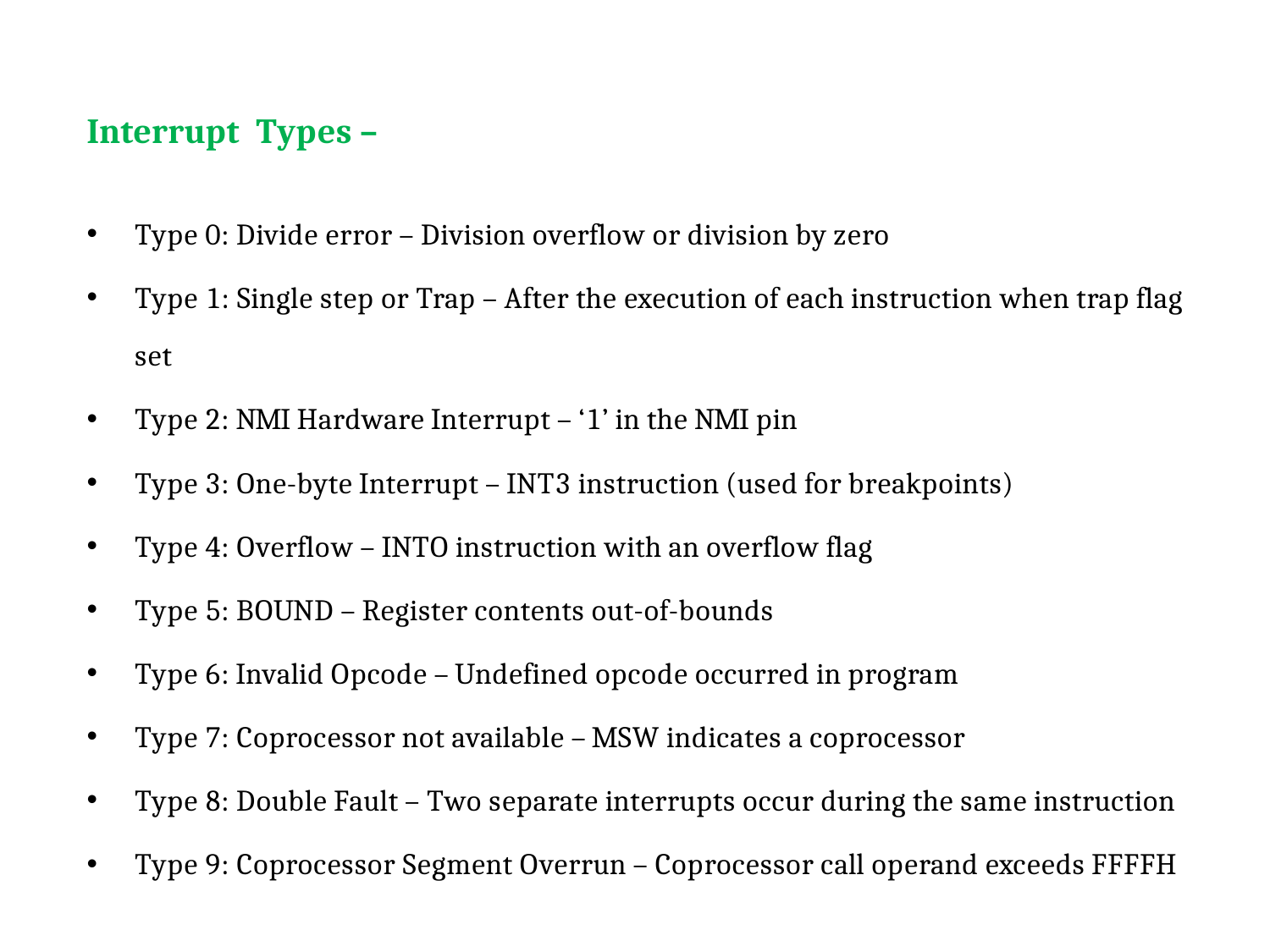

Interrupt  Types –

Type 0: Divide error – Division overflow or division by zero
Type 1: Single step or Trap – After the execution of each instruction when trap flag set
Type 2: NMI Hardware Interrupt – ‘1’ in the NMI pin
Type 3: One-byte Interrupt – INT3 instruction (used for breakpoints)
Type 4: Overflow – INTO instruction with an overflow flag
Type 5: BOUND – Register contents out-of-bounds
Type 6: Invalid Opcode – Undefined opcode occurred in program
Type 7: Coprocessor not available – MSW indicates a coprocessor
Type 8: Double Fault – Two separate interrupts occur during the same instruction
Type 9: Coprocessor Segment Overrun – Coprocessor call operand exceeds FFFFH